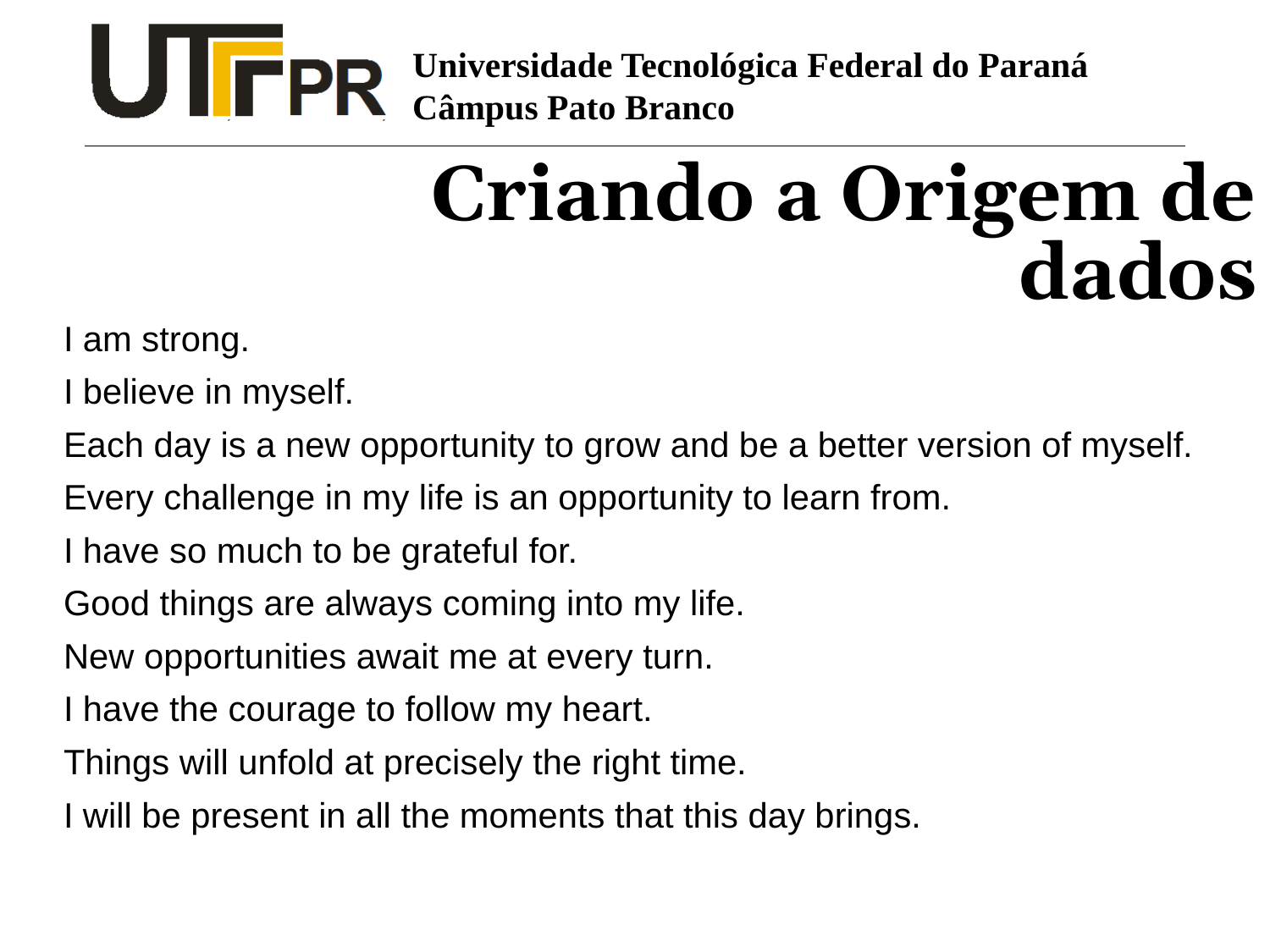

# Criando a Origem de dados
I am strong.
I believe in myself.
Each day is a new opportunity to grow and be a better version of myself.
Every challenge in my life is an opportunity to learn from.
I have so much to be grateful for.
Good things are always coming into my life.
New opportunities await me at every turn.
I have the courage to follow my heart.
Things will unfold at precisely the right time.
I will be present in all the moments that this day brings.